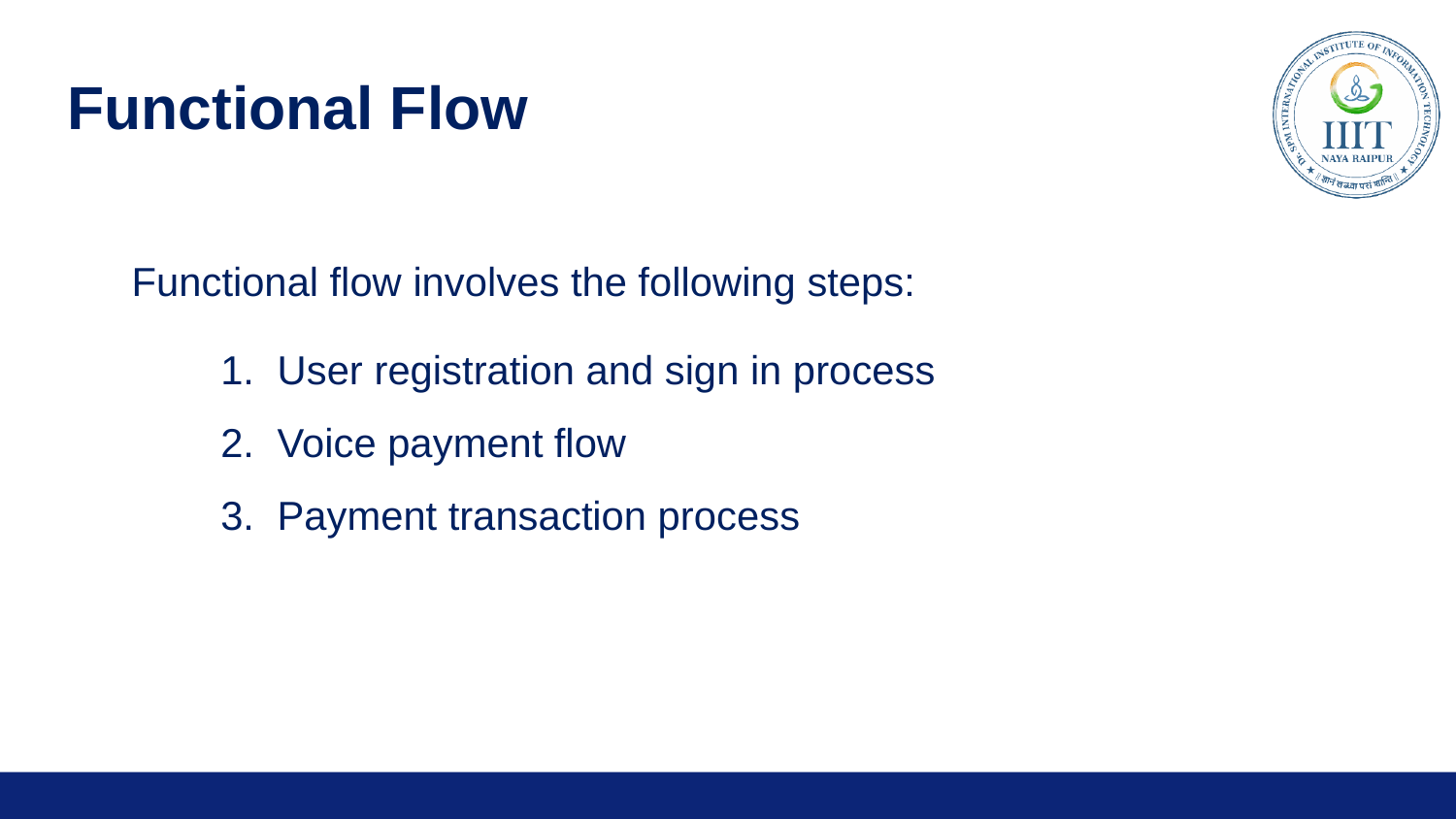

# Functional Flow
Functional flow involves the following steps:
User registration and sign in process
Voice payment flow
Payment transaction process